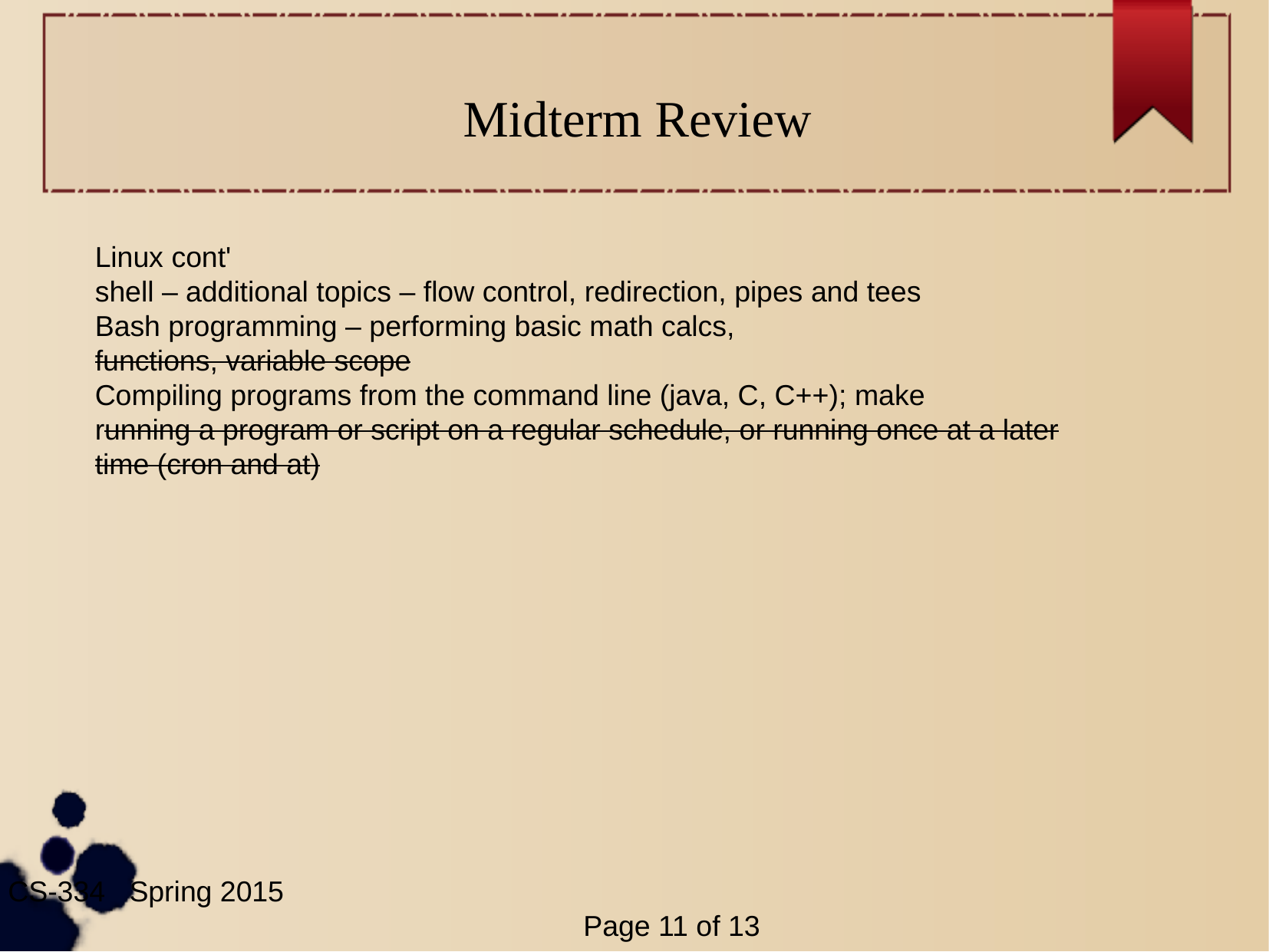

Midterm Review

Linux cont'
shell – additional topics – flow control, redirection, pipes and tees
Bash programming – performing basic math calcs,
functions, variable scope
Compiling programs from the command line (java, C, C++); make
running a program or script on a regular schedule, or running once at a later time (cron and at)

CS-334   Spring 2015	 												Page 11 of 13